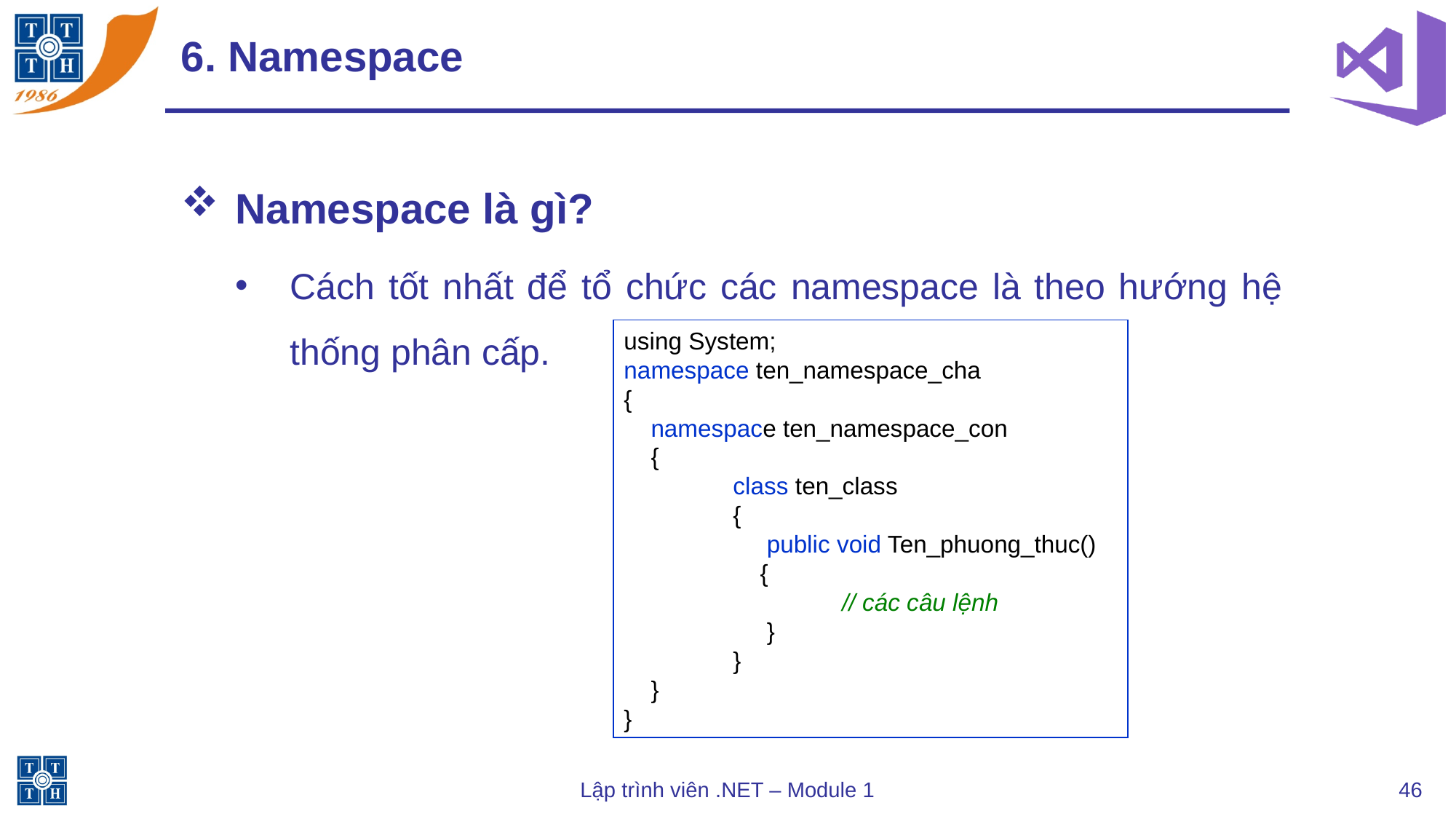

# 6. Namespace
Namespace là gì?
Cách tốt nhất để tổ chức các namespace là theo hướng hệ thống phân cấp.
using System;
namespace ten_namespace_cha
{
    namespace ten_namespace_con
    {
	class ten_class
	{
	     public void Ten_phuong_thuc()
	    {
		// các câu lệnh
	     }
	}
    }
}